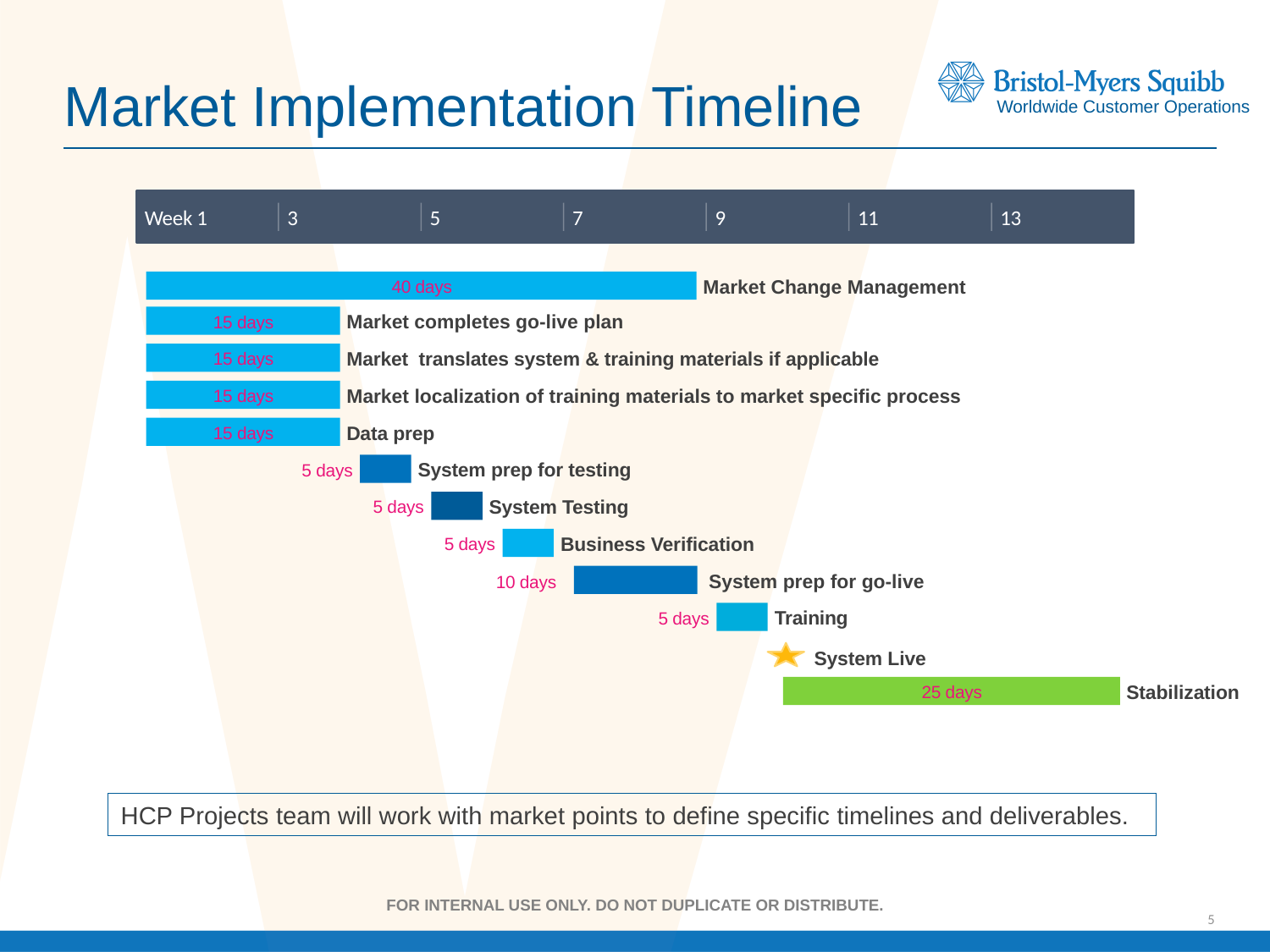

Market Implementation Timeline

2017
2017
Week 1
3
5
7
9
11
13

Today

Market Change Management
40 days

Market completes go-live plan
15 days

Market  translates system & training materials if applicable
15 days

Market localization of training materials to market specific process
15 days

Data prep
15 days

System prep for testing
5 days

System Testing
5 days

Business Verification
5 days

 System prep for go-live
10 days

Training
5 days

System Live

Stabilization
25 days

HCP Projects team will work with market points to define specific timelines and deliverables.
5